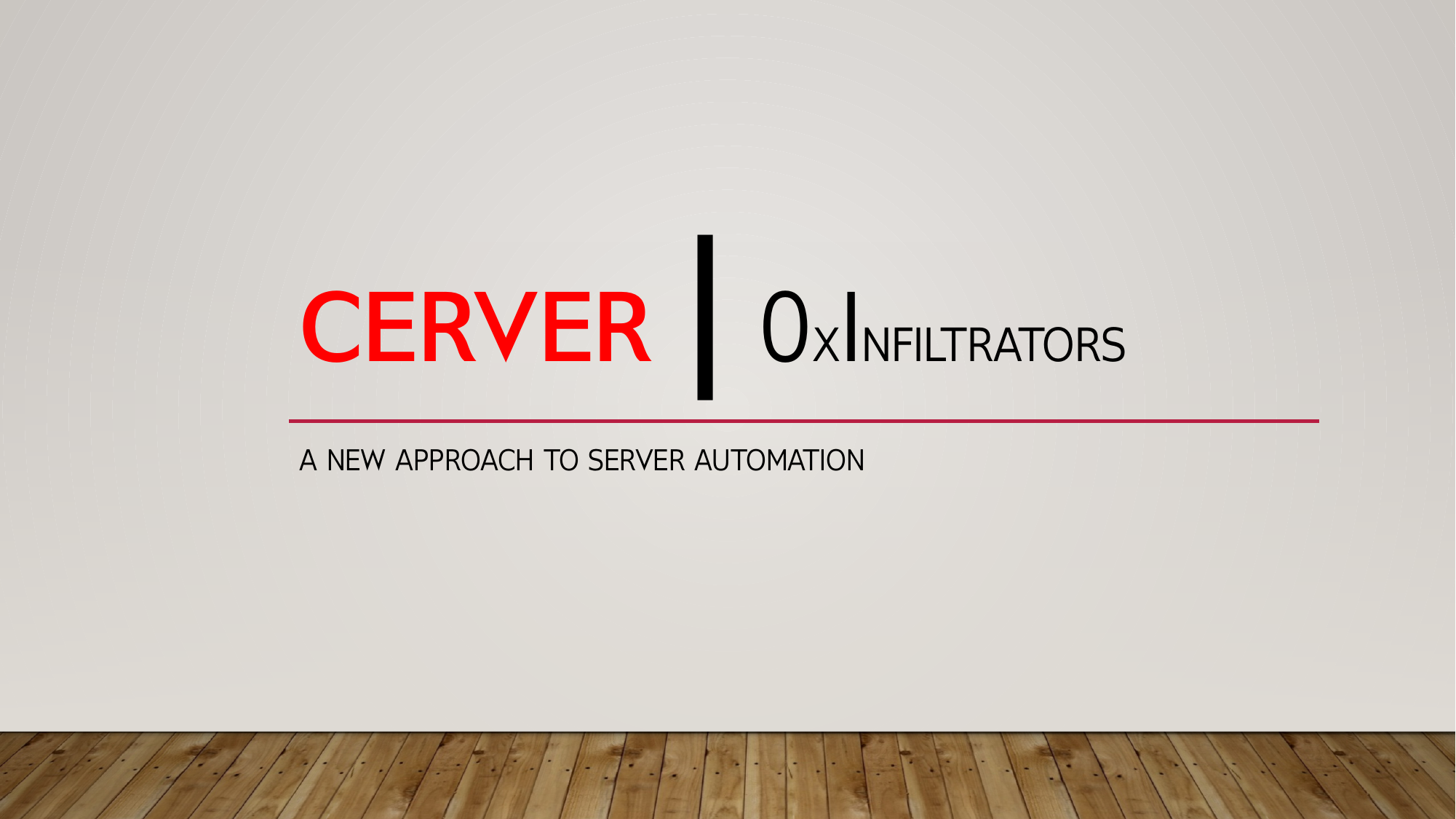

# CERVER | 0xInfiltrators
A new approach to server automation